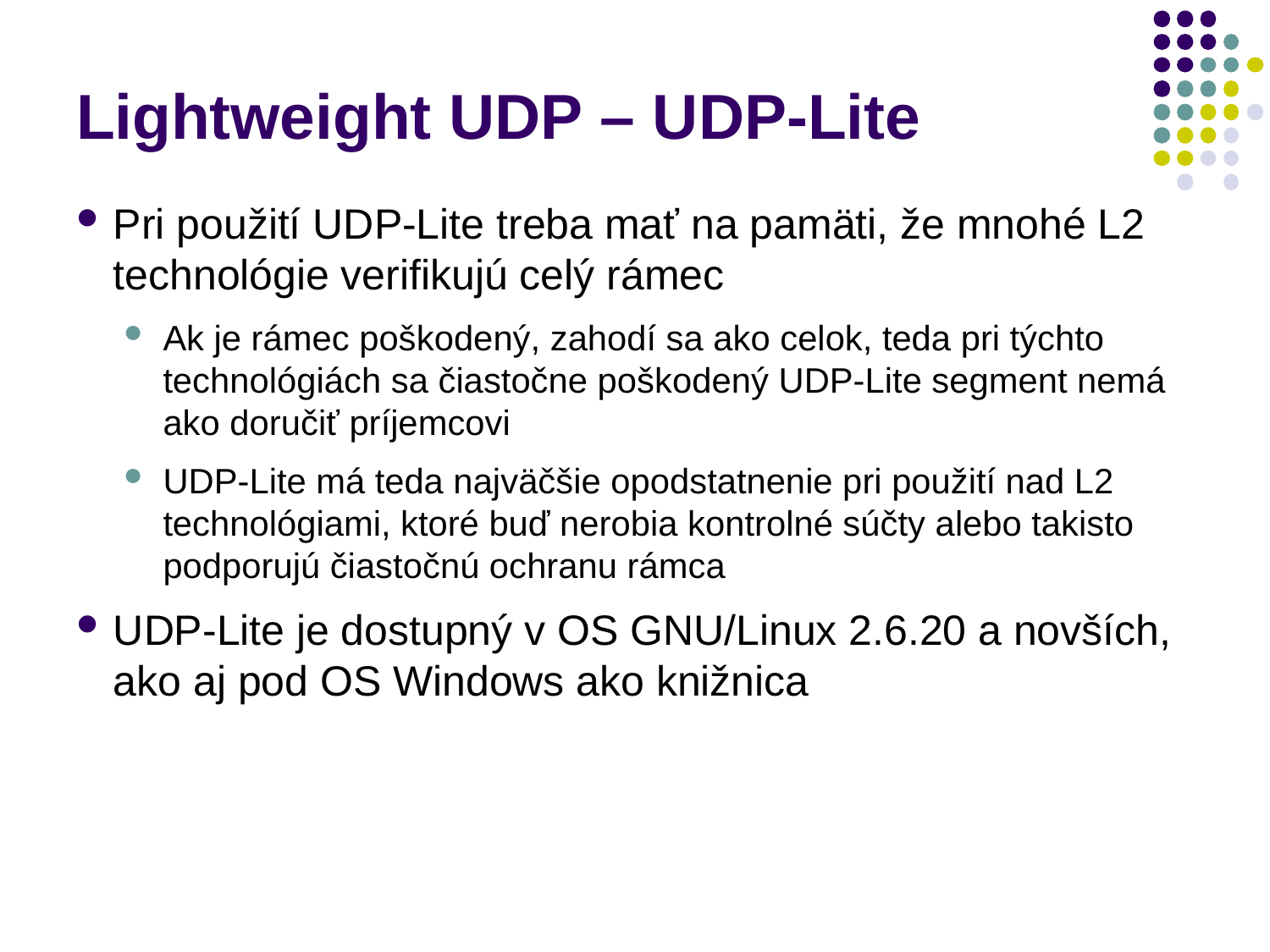

# Lightweight UDP – UDP-Lite
Pri použití UDP-Lite treba mať na pamäti, že mnohé L2 technológie verifikujú celý rámec
Ak je rámec poškodený, zahodí sa ako celok, teda pri týchto technológiách sa čiastočne poškodený UDP-Lite segment nemá ako doručiť príjemcovi
UDP-Lite má teda najväčšie opodstatnenie pri použití nad L2 technológiami, ktoré buď nerobia kontrolné súčty alebo takisto podporujú čiastočnú ochranu rámca
UDP-Lite je dostupný v OS GNU/Linux 2.6.20 a novších, ako aj pod OS Windows ako knižnica